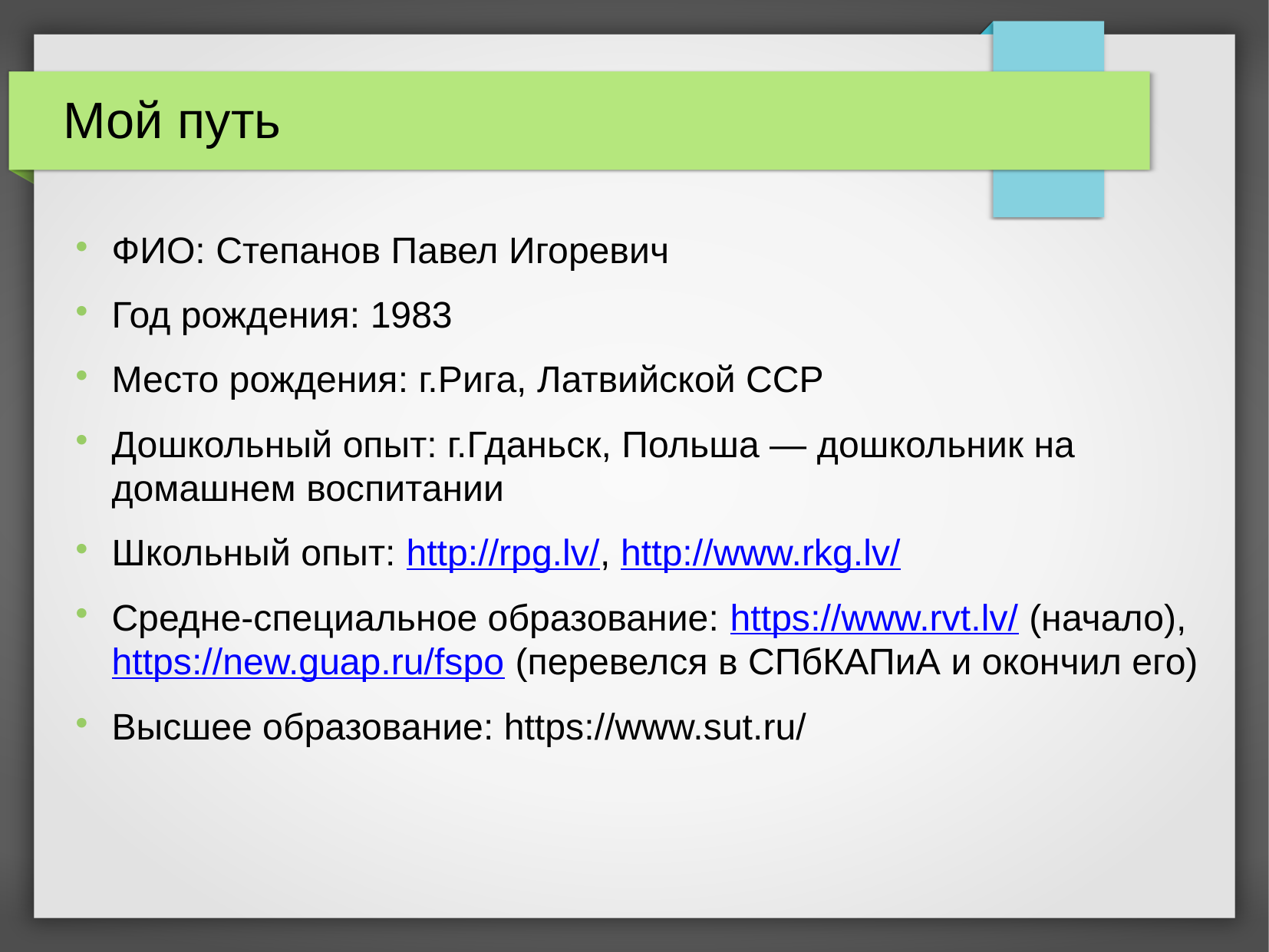

Мой путь
ФИО: Степанов Павел Игоревич
Год рождения: 1983
Место рождения: г.Рига, Латвийской ССР
Дошкольный опыт: г.Гданьск, Польша — дошкольник на домашнем воспитании
Школьный опыт: http://rpg.lv/, http://www.rkg.lv/
Средне-специальное образование: https://www.rvt.lv/ (начало), https://new.guap.ru/fspo (перевелся в СПбКАПиА и окончил его)
Высшее образование: https://www.sut.ru/